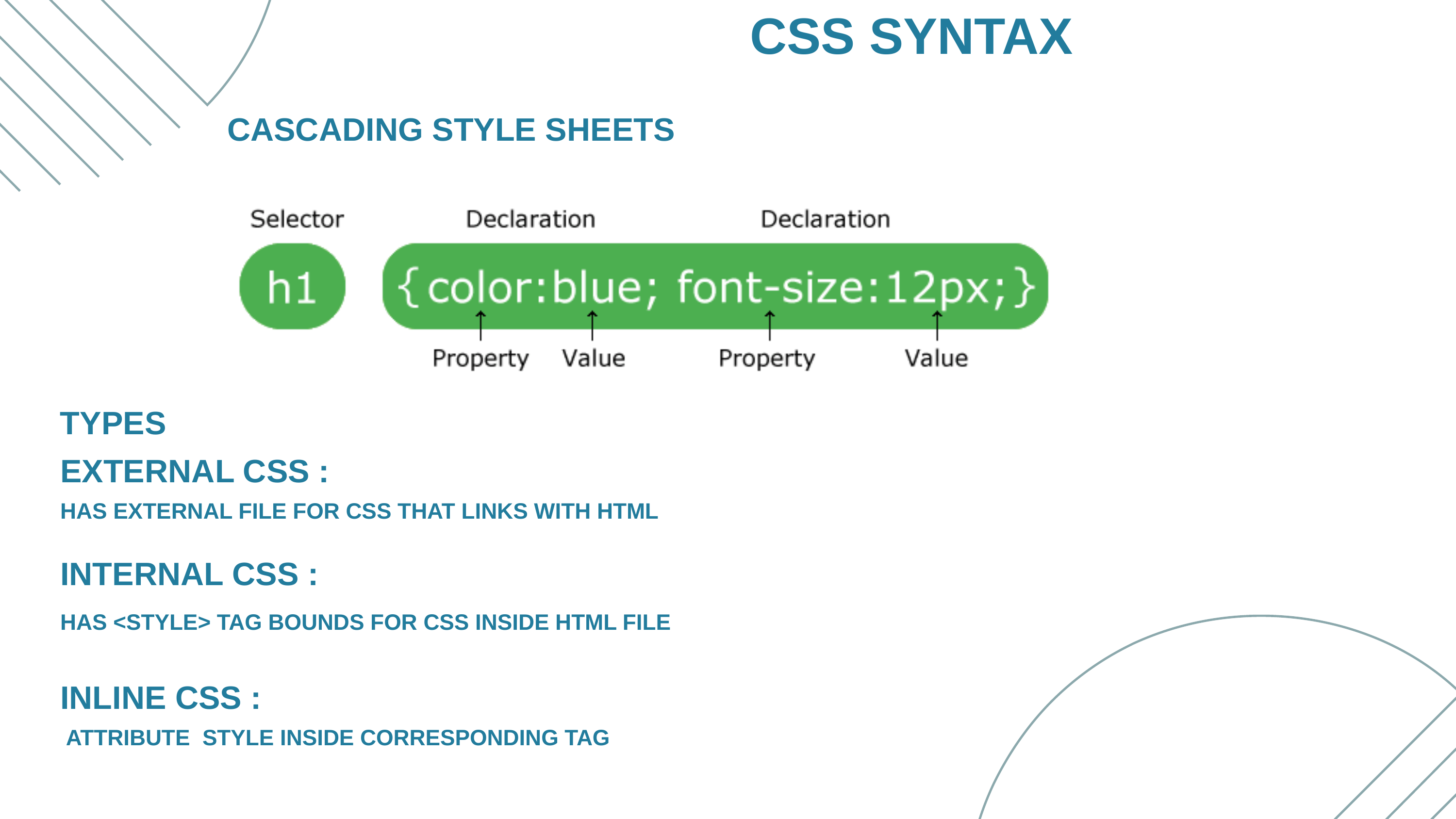

CSS SYNTAX
CASCADING STYLE SHEETS

TYPES
EXTERNAL CSS :
HAS EXTERNAL FILE FOR CSS THAT LINKS WITH HTML
INTERNAL CSS :
HAS <STYLE> TAG BOUNDS FOR CSS INSIDE HTML FILE

INLINE CSS :

ATTRIBUTE  STYLE INSIDE CORRESPONDING TAG